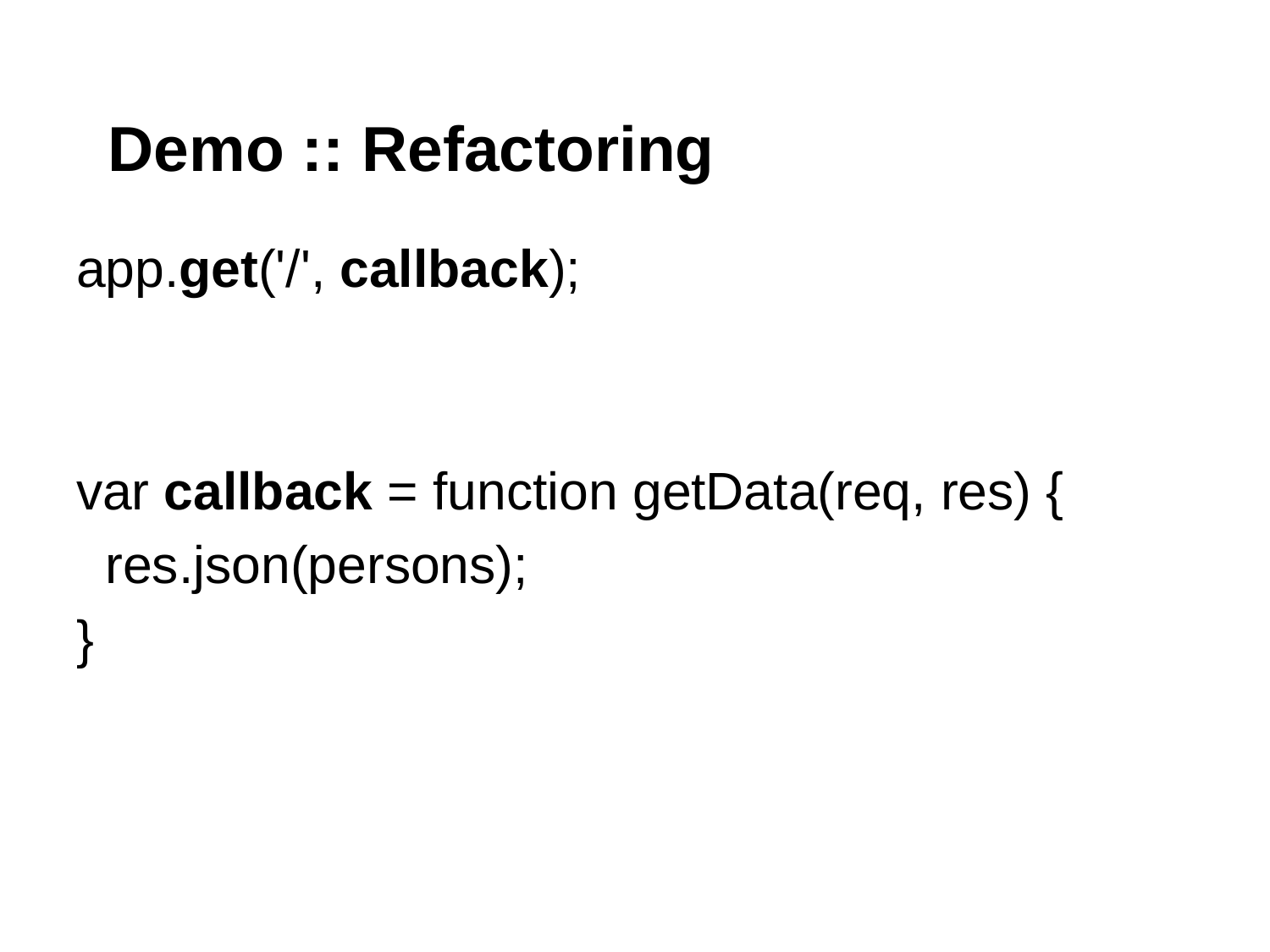

# Demo :: Refactoring
app.get('/', callback);

var callback = function getData(req, res) {
  res.json(persons);
}